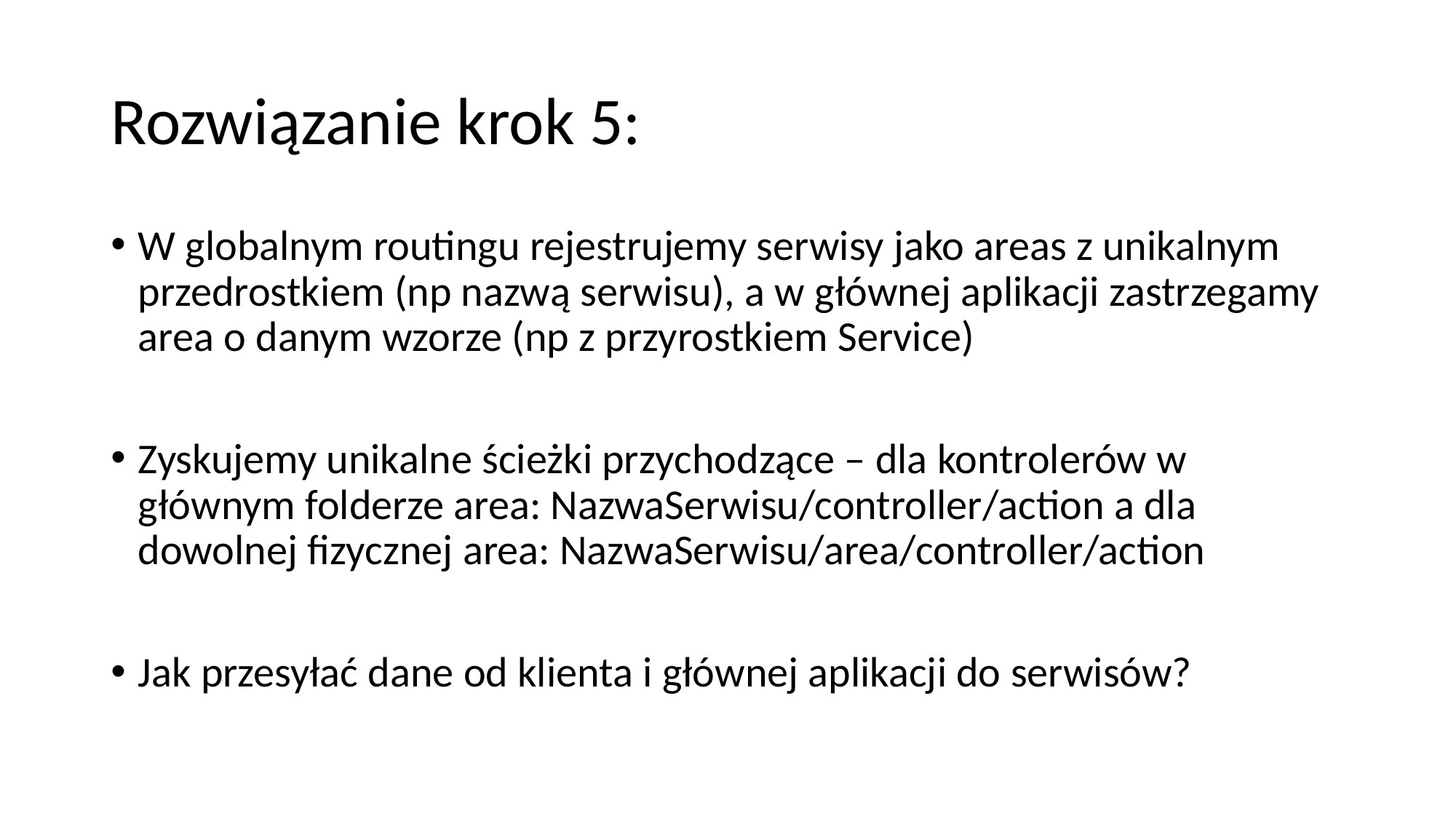

# Rozwiązanie krok 5:
W globalnym routingu rejestrujemy serwisy jako areas z unikalnym przedrostkiem (np nazwą serwisu), a w głównej aplikacji zastrzegamy area o danym wzorze (np z przyrostkiem Service)

Zyskujemy unikalne ścieżki przychodzące – dla kontrolerów w głównym folderze area: NazwaSerwisu/controller/action a dla dowolnej fizycznej area: NazwaSerwisu/area/controller/action

Jak przesyłać dane od klienta i głównej aplikacji do serwisów?